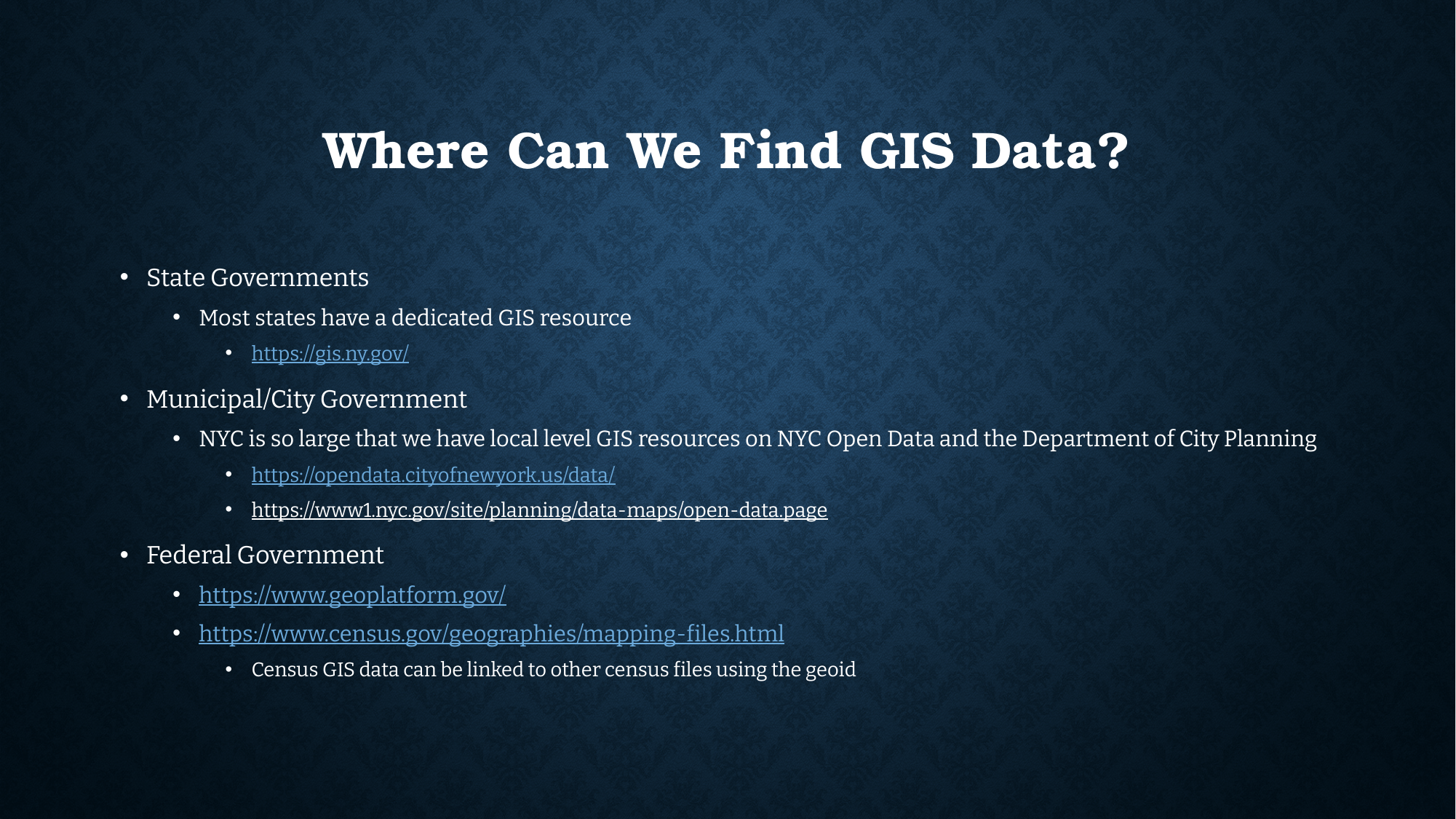

# Where Can We Find GIS Data?
State Governments
Most states have a dedicated GIS resource
https://gis.ny.gov/
Municipal/City Government
NYC is so large that we have local level GIS resources on NYC Open Data and the Department of City Planning
https://opendata.cityofnewyork.us/data/
https://www1.nyc.gov/site/planning/data-maps/open-data.page
Federal Government
https://www.geoplatform.gov/
https://www.census.gov/geographies/mapping-files.html
Census GIS data can be linked to other census files using the geoid